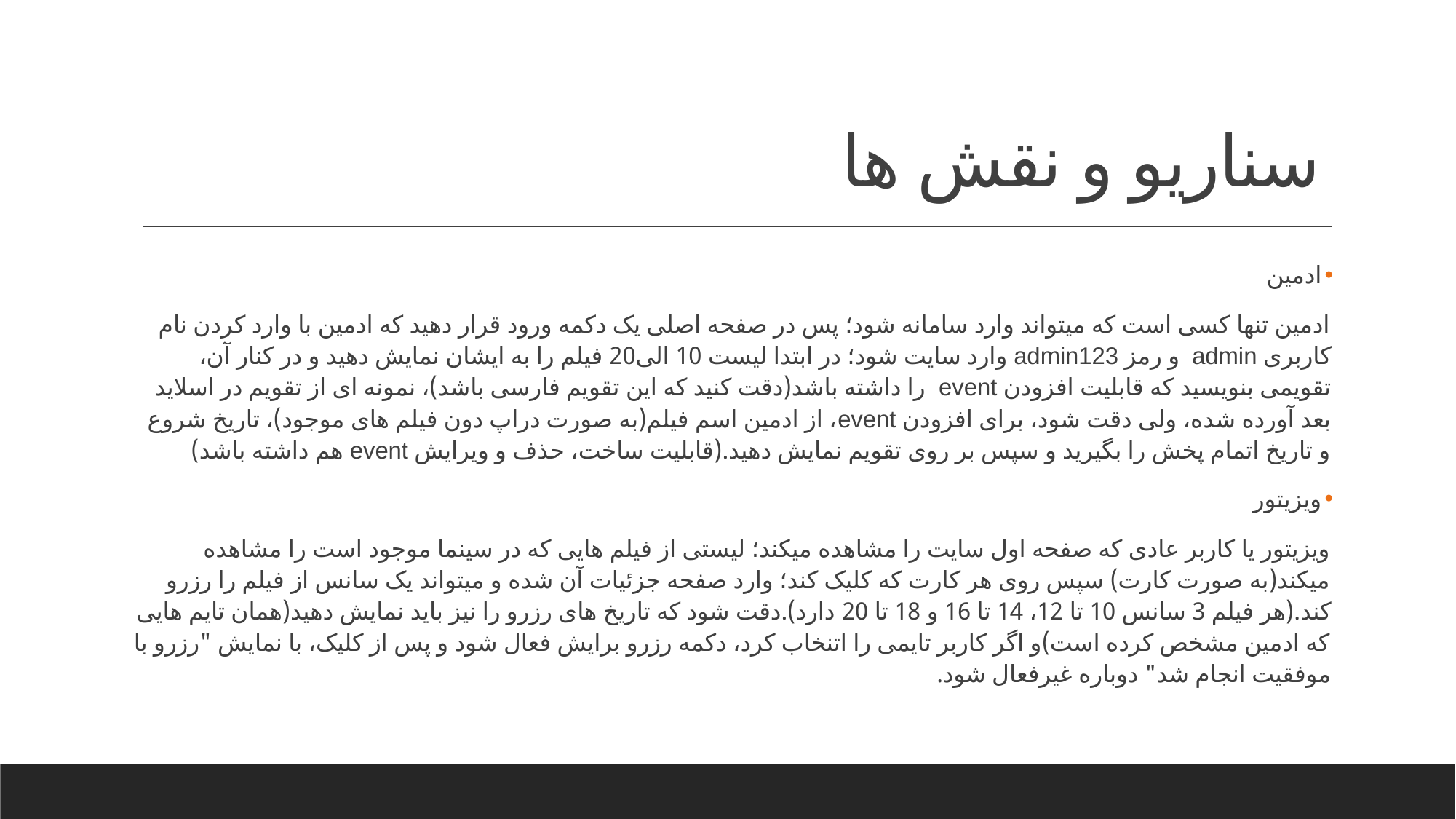

# سناریو و نقش ها
ادمین
ادمین تنها کسی است که میتواند وارد سامانه شود؛ پس در صفحه اصلی یک دکمه ورود قرار دهید که ادمین با وارد کردن نام کاربری admin  و رمز admin123 وارد سایت شود؛ در ابتدا لیست 10 الی20 فیلم را به ایشان نمایش دهید و در کنار آن، تقویمی بنویسید که قابلیت افزودن event  را داشته باشد(دقت کنید که این تقویم فارسی باشد)، نمونه ای از تقویم در اسلاید بعد آورده شده، ولی دقت شود، برای افزودن event، از ادمین اسم فیلم(به صورت دراپ دون فیلم های موجود)، تاریخ شروع و تاریخ اتمام پخش را بگیرید و سپس بر روی تقویم نمایش دهید.(قابلیت ساخت، حذف و ویرایش event هم داشته باشد)
ویزیتور
ویزیتور یا کاربر عادی که صفحه اول سایت را مشاهده میکند؛ لیستی از فیلم هایی که در سینما موجود است را مشاهده میکند(به صورت کارت) سپس روی هر کارت که کلیک کند؛ وارد صفحه جزئیات آن شده و میتواند یک سانس از فیلم را رزرو کند.(هر فیلم 3 سانس 10 تا 12، 14 تا 16 و 18 تا 20 دارد).دقت شود که تاریخ های رزرو را نیز باید نمایش دهید(همان تایم هایی که ادمین مشخص کرده است)و اگر کاربر تایمی را اتنخاب کرد، دکمه رزرو برایش فعال شود و پس از کلیک، با نمایش "رزرو با موفقیت انجام شد" دوباره غیرفعال شود.